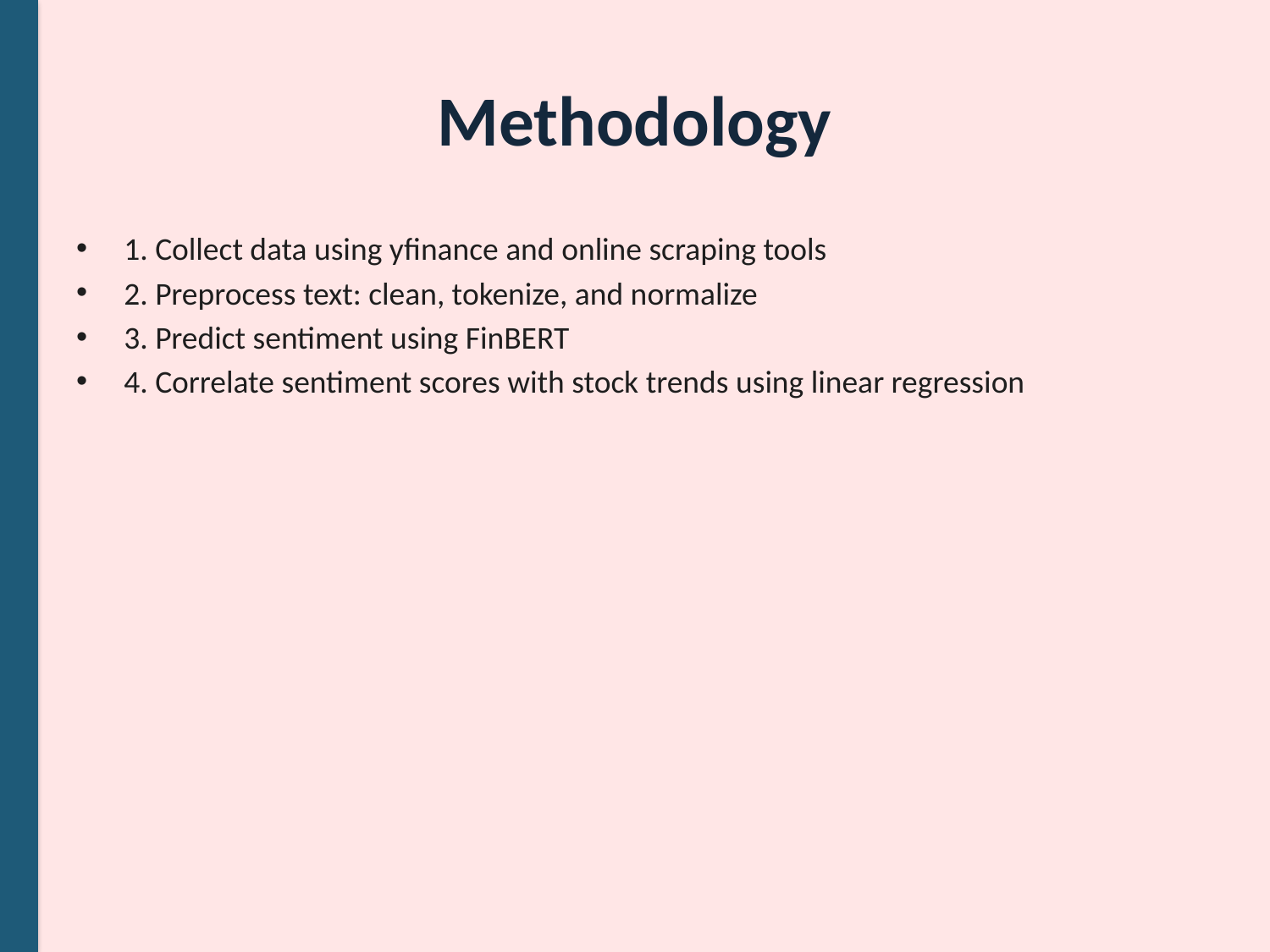

# Methodology
1. Collect data using yfinance and online scraping tools
2. Preprocess text: clean, tokenize, and normalize
3. Predict sentiment using FinBERT
4. Correlate sentiment scores with stock trends using linear regression